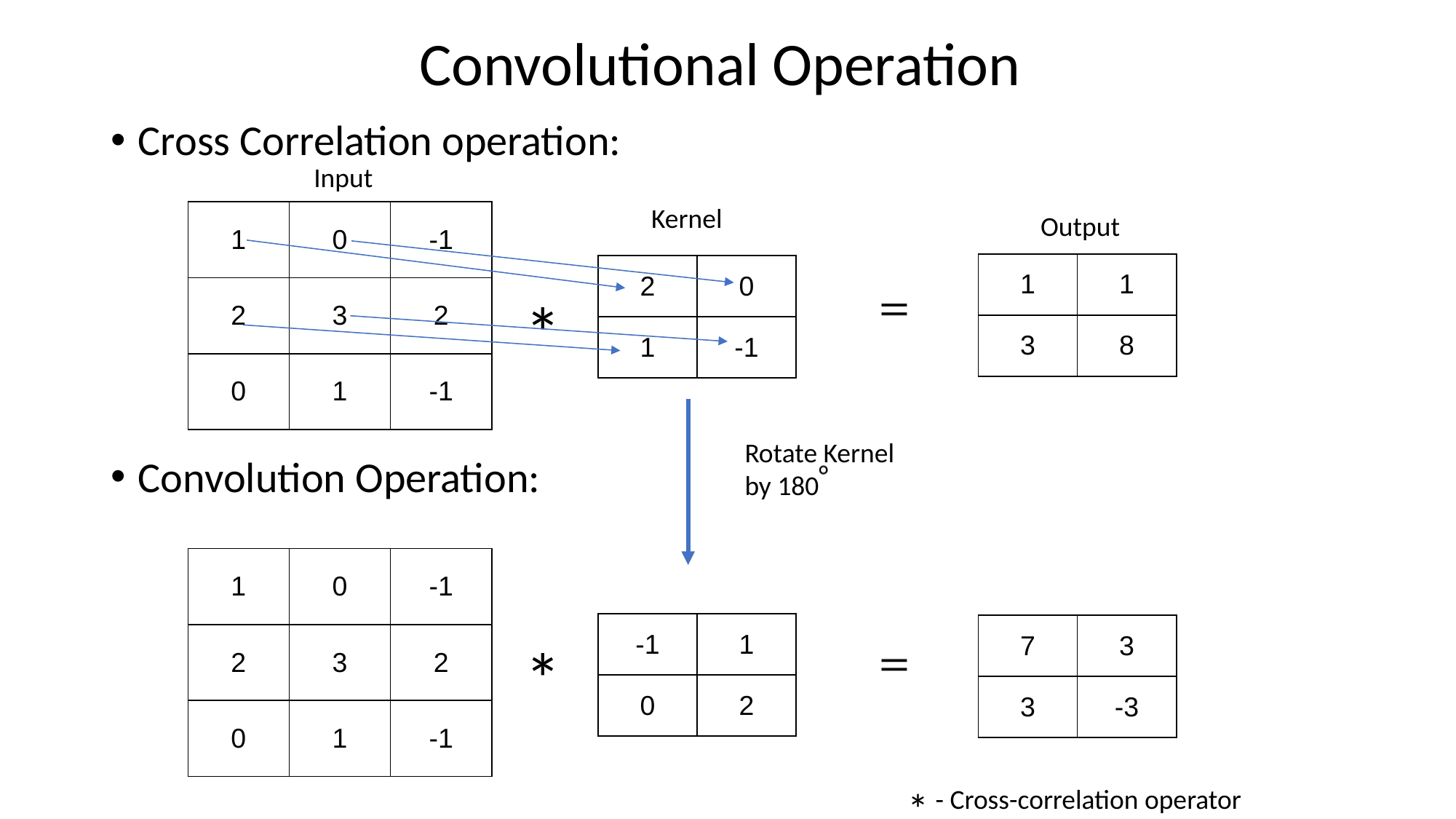

# Convolutional Operation
Cross Correlation operation:

Convolution Operation:
Input
Kernel
| 1 | 0 | -1 |
| --- | --- | --- |
| 2 | 3 | 2 |
| 0 | 1 | -1 |
Output
| 1 | 1 |
| --- | --- |
| 3 | 8 |
| 2 | 0 |
| --- | --- |
| 1 | -1 |

*
Rotate Kernel by 180

| 1 | 0 | -1 |
| --- | --- | --- |
| 2 | 3 | 2 |
| 0 | 1 | -1 |
| -1 | 1 |
| --- | --- |
| 0 | 2 |
| 7 | 3 |
| --- | --- |
| 3 | -3 |
*

*
- Cross-correlation operator